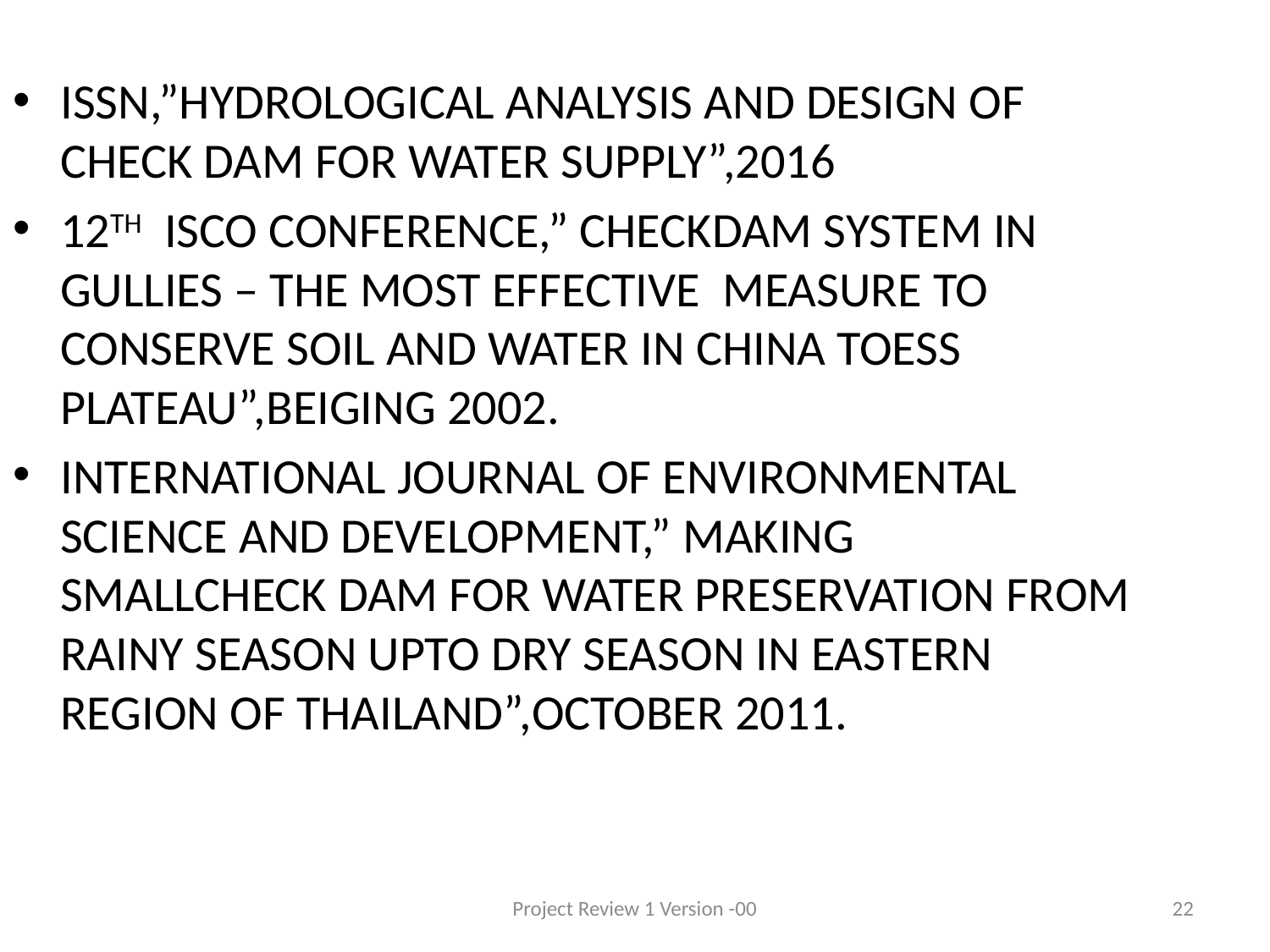

ISSN,”HYDROLOGICAL ANALYSIS AND DESIGN OF CHECK DAM FOR WATER SUPPLY”,2016
12TH  ISCO CONFERENCE,” CHECKDAM SYSTEM IN GULLIES – THE MOST EFFECTIVE  MEASURE TO CONSERVE SOIL AND WATER IN CHINA TOESS PLATEAU”,BEIGING 2002.
INTERNATIONAL JOURNAL OF ENVIRONMENTAL SCIENCE AND DEVELOPMENT,” MAKING SMALLCHECK DAM FOR WATER PRESERVATION FROM RAINY SEASON UPTO DRY SEASON IN EASTERN REGION OF THAILAND”,OCTOBER 2011.
Project Review 1 Version -00
22